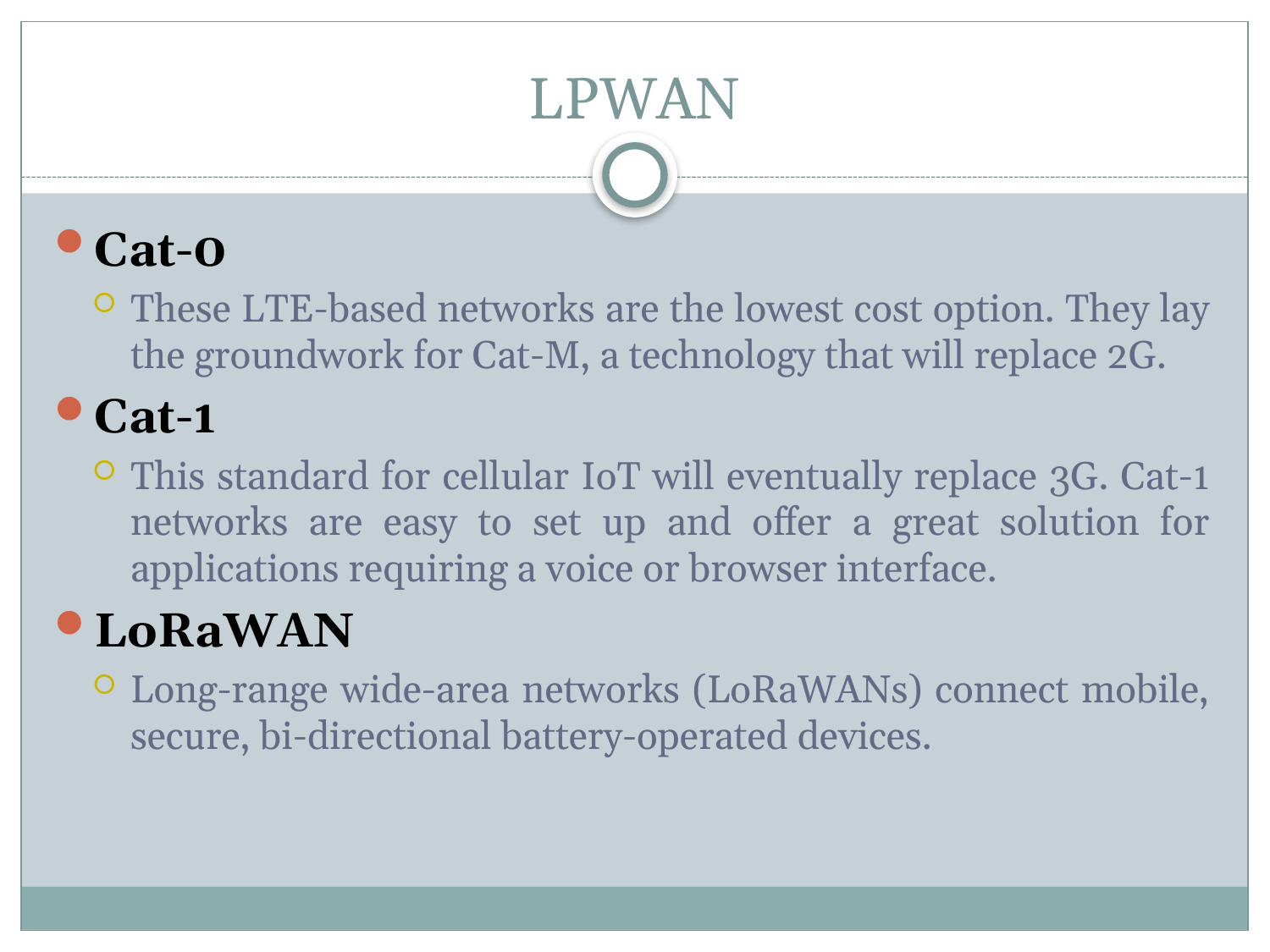

# LPWAN
Cat-0
These LTE-based networks are the lowest cost option. They lay the groundwork for Cat-M, a technology that will replace 2G.
Cat-1
This standard for cellular IoT will eventually replace 3G. Cat-1 networks are easy to set up and offer a great solution for applications requiring a voice or browser interface.
LoRaWAN
Long-range wide-area networks (LoRaWANs) connect mobile, secure, bi-directional battery-operated devices.